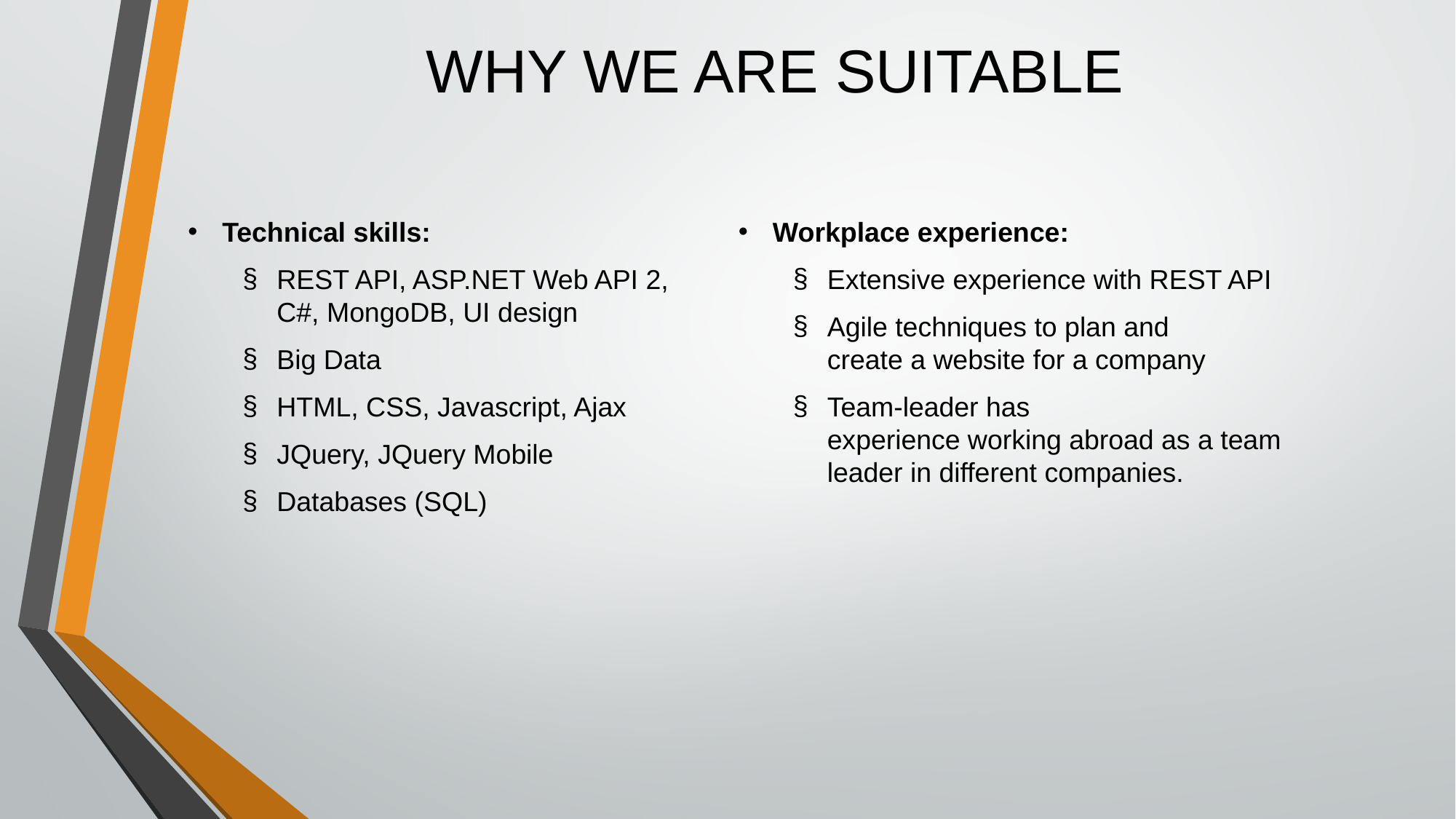

# WHY WE ARE SUITABLE

Technical skills:
REST API, ASP.NET Web API 2, C#, MongoDB, UI design
Big Data
HTML, CSS, Javascript, Ajax
JQuery, JQuery Mobile
Databases (SQL)
Workplace experience:
Extensive experience with REST API
Agile techniques to plan and create a website for a company
Team-leader has experience working abroad as a team leader in different companies.